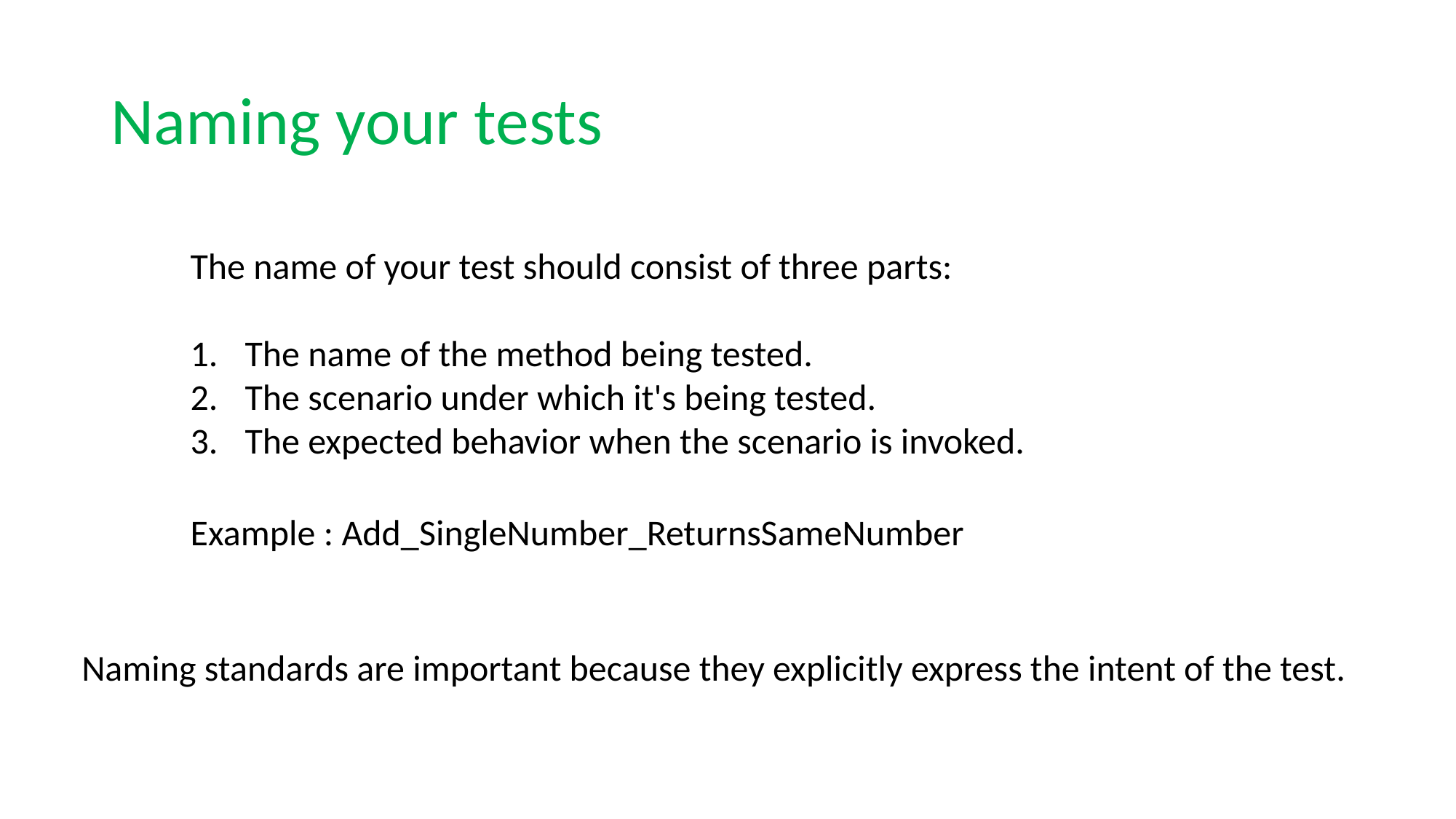

# Naming your tests
The name of your test should consist of three parts:

The name of the method being tested.
The scenario under which it's being tested.
The expected behavior when the scenario is invoked.
Example : Add_SingleNumber_ReturnsSameNumber
Naming standards are important because they explicitly express the intent of the test.